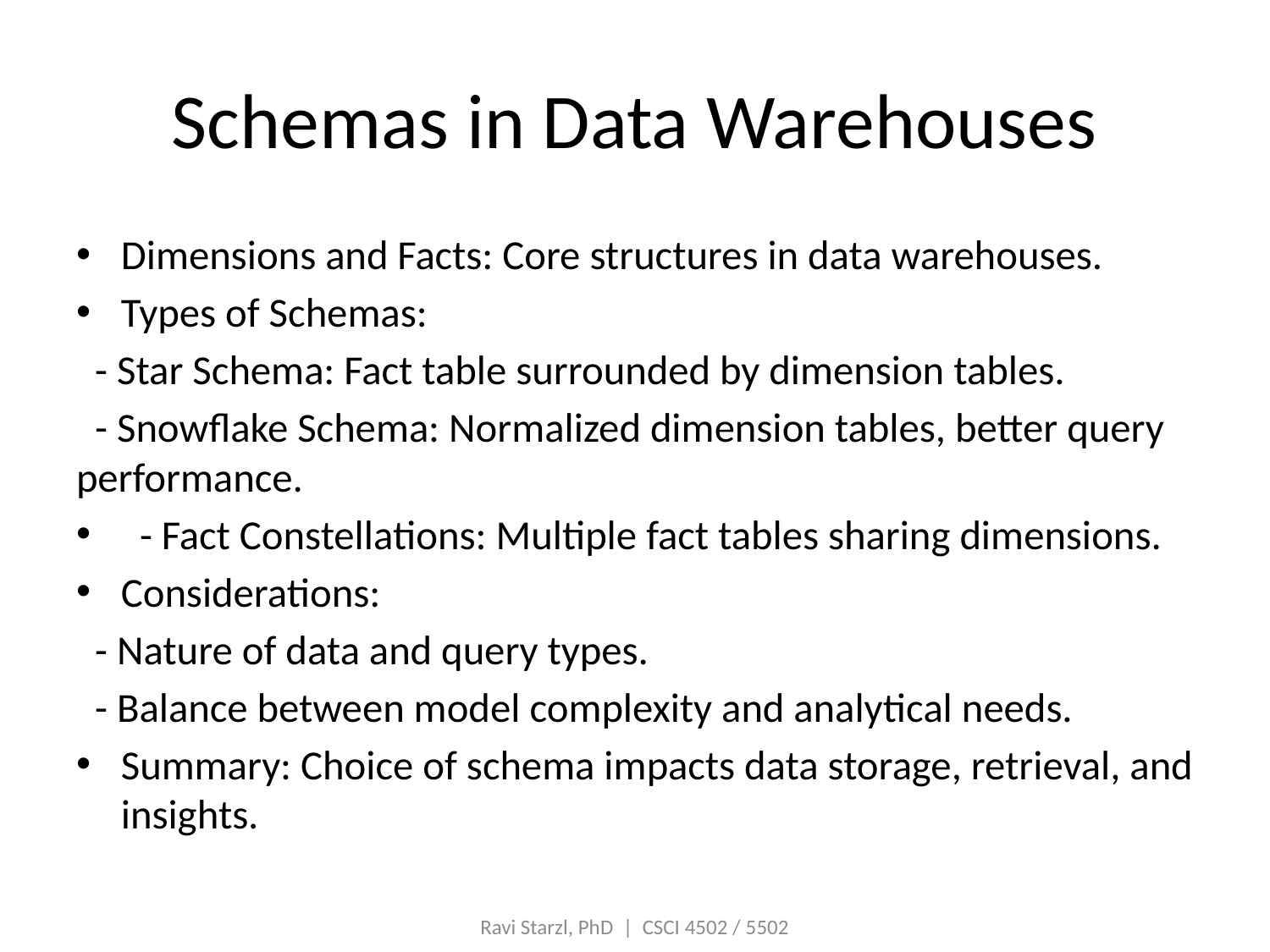

# Schemas in Data Warehouses
Dimensions and Facts: Core structures in data warehouses.
Types of Schemas:
  - Star Schema: Fact table surrounded by dimension tables.
  - Snowflake Schema: Normalized dimension tables, better query performance.
  - Fact Constellations: Multiple fact tables sharing dimensions.
Considerations:
  - Nature of data and query types.
  - Balance between model complexity and analytical needs.
Summary: Choice of schema impacts data storage, retrieval, and insights.
Ravi Starzl, PhD  |  CSCI 4502 / 5502